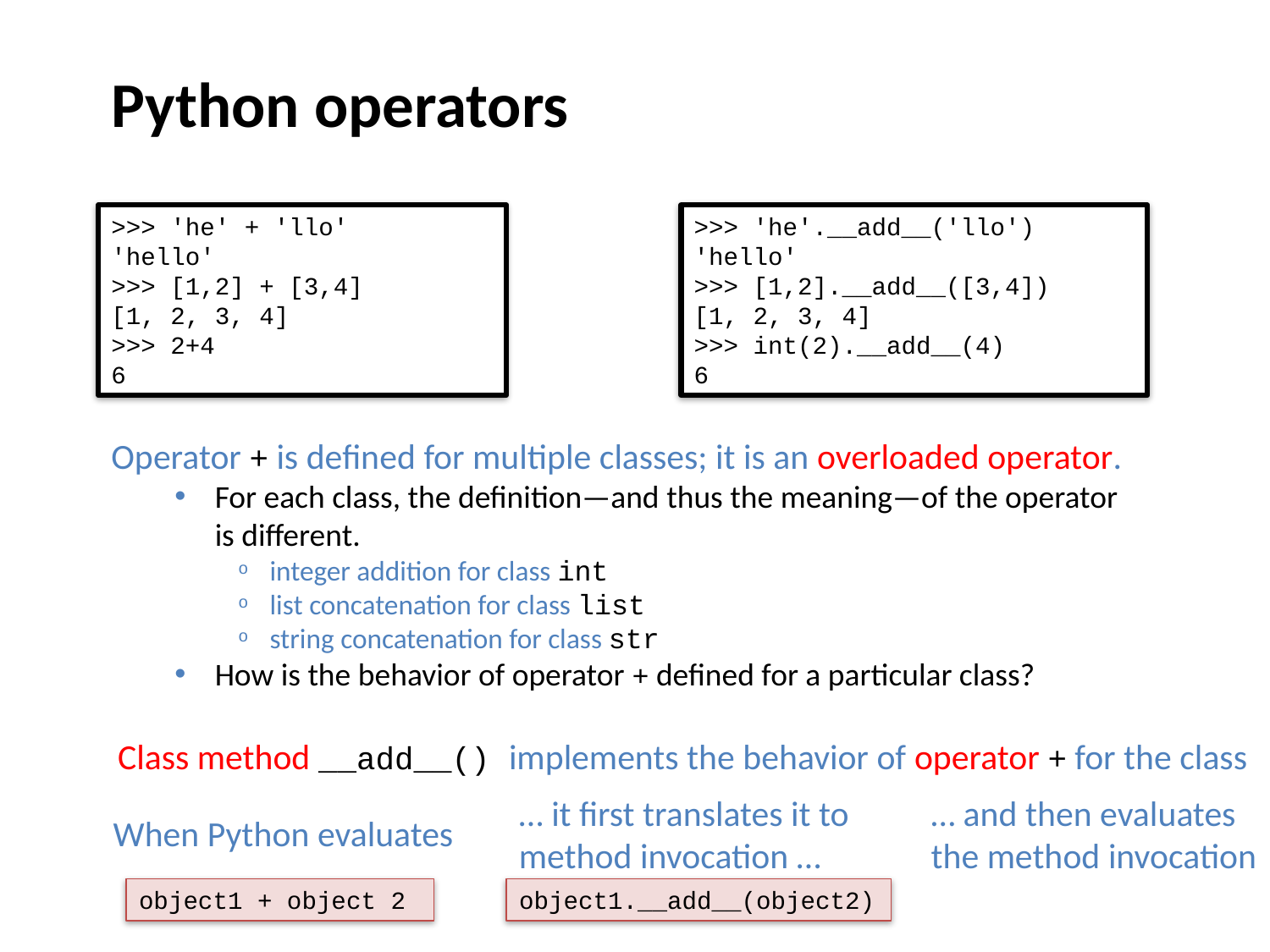

Python operators
Introduction to Computing Using Python
>>> 'he' + 'llo'
'hello'
>>> [1,2] + [3,4]
[1, 2, 3, 4]
>>> 2+4
6
>>> 'he'.__add__('llo')
'hello'
>>> [1,2].__add__([3,4])
[1, 2, 3, 4]
>>> int(2).__add__(4)
6
Operator + is defined for multiple classes; it is an overloaded operator.
For each class, the definition—and thus the meaning—of the operator is different.
integer addition for class int
list concatenation for class list
string concatenation for class str
How is the behavior of operator + defined for a particular class?
Class method __add__() implements the behavior of operator + for the class
… it first translates it to method invocation …
… and then evaluates
the method invocation
When Python evaluates
object1 + object 2
object1.__add__(object2)